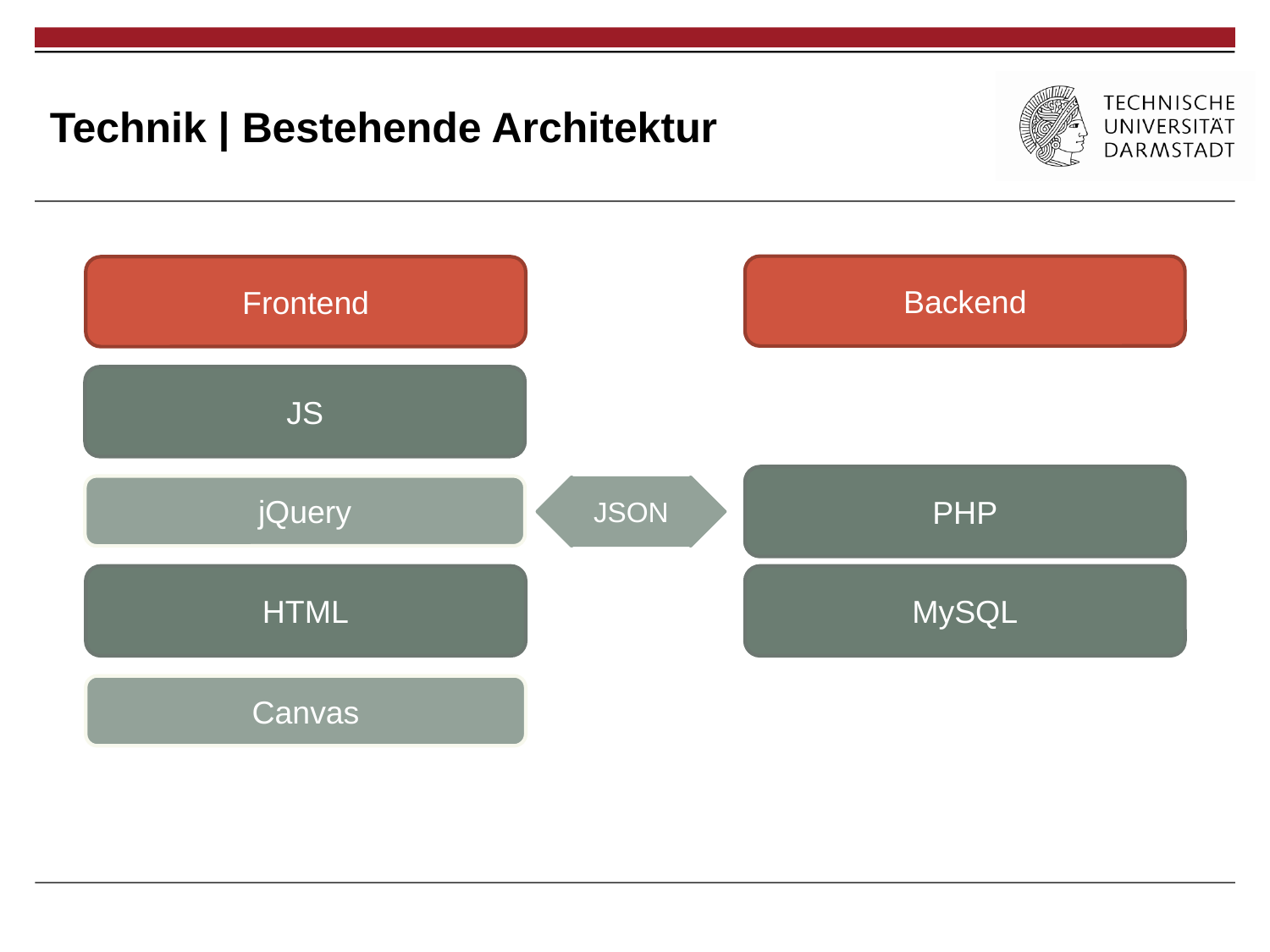

# Technik | Bestehende Architektur
Backend
Frontend
JS
PHP
jQuery
JSON
HTML
MySQL
Canvas